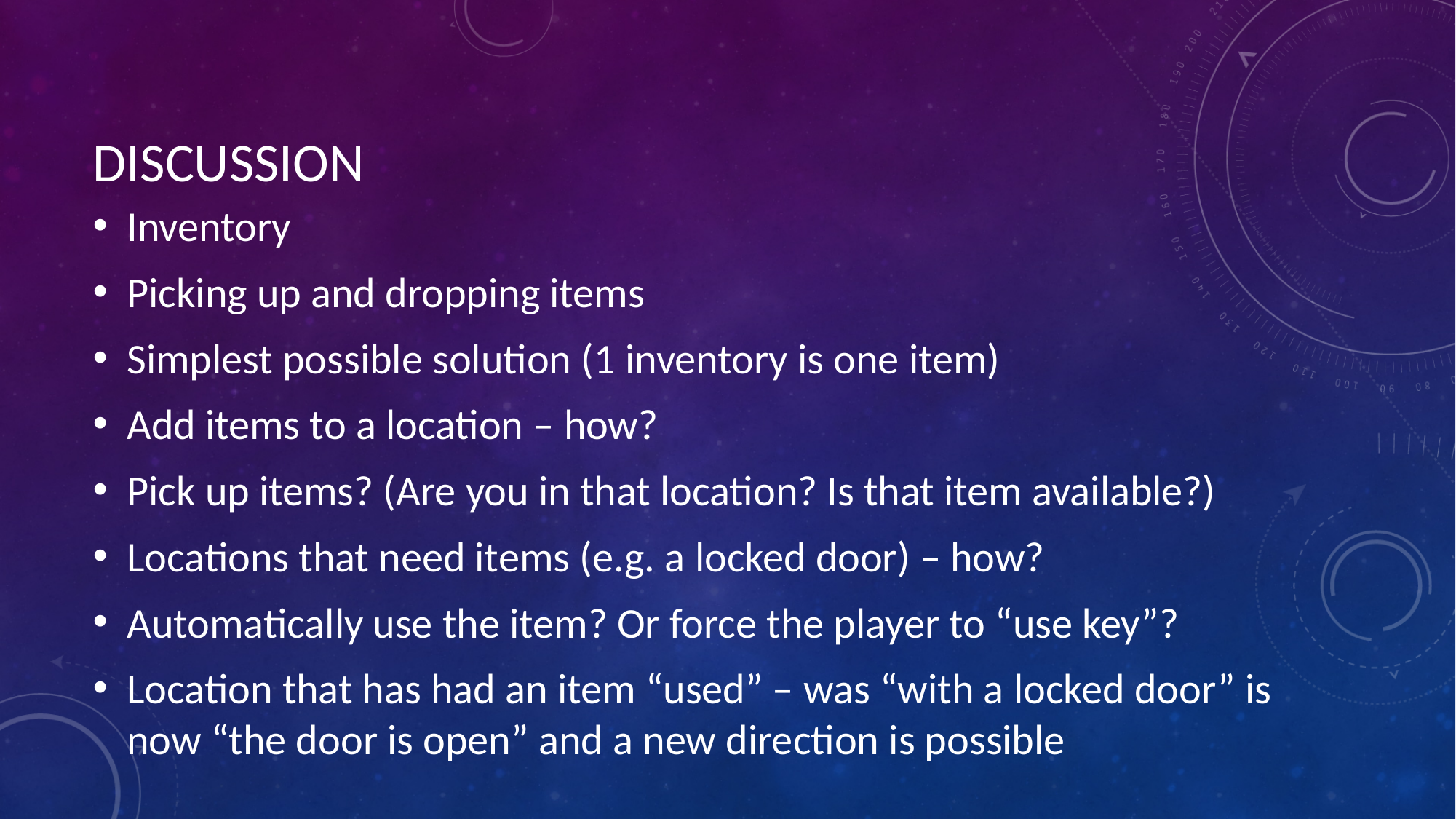

# Discussion
Inventory
Picking up and dropping items
Simplest possible solution (1 inventory is one item)
Add items to a location – how?
Pick up items? (Are you in that location? Is that item available?)
Locations that need items (e.g. a locked door) – how?
Automatically use the item? Or force the player to “use key”?
Location that has had an item “used” – was “with a locked door” is now “the door is open” and a new direction is possible